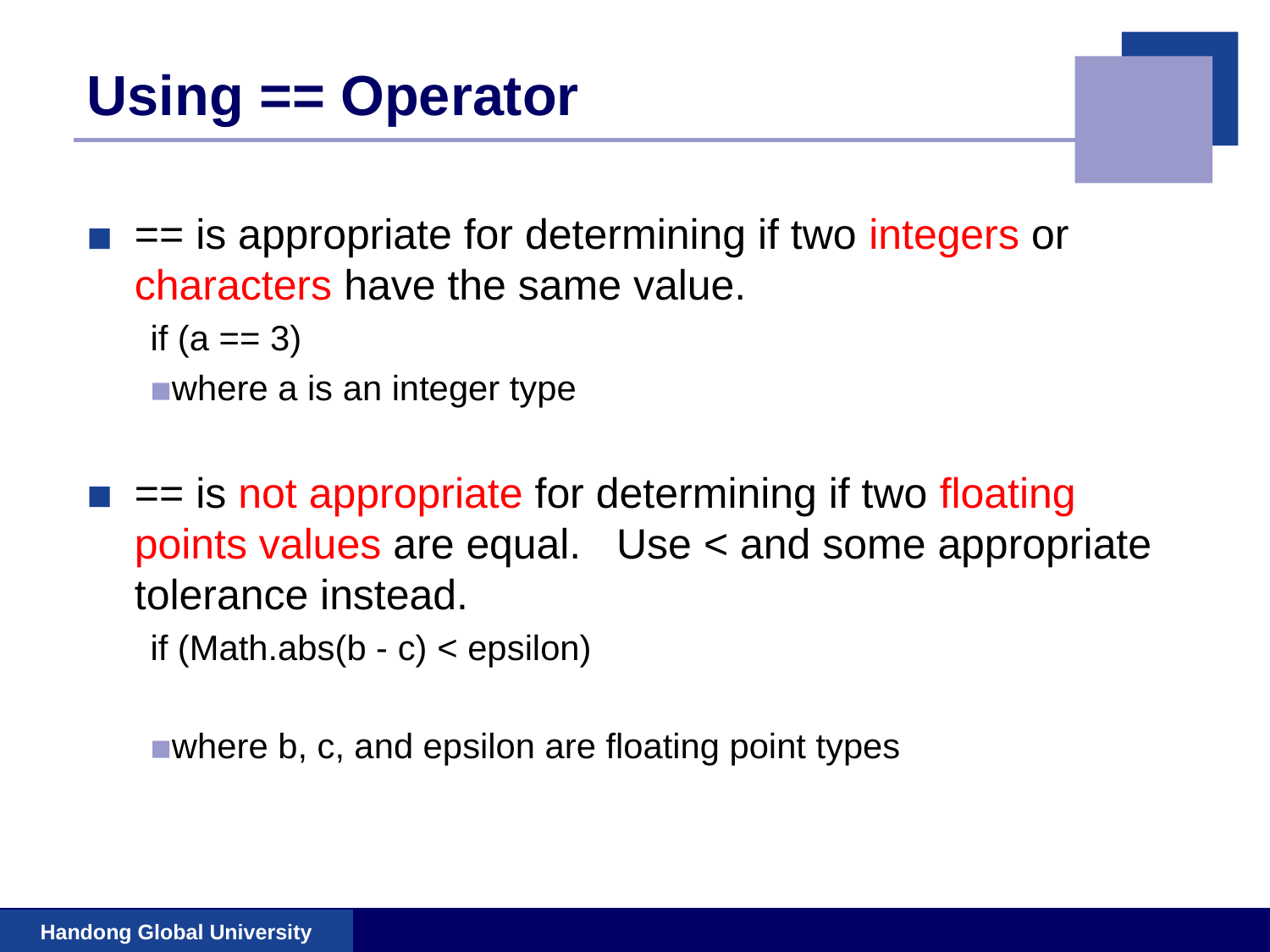

# Using == Operator
== is appropriate for determining if two integers or characters have the same value.
if (a == 3)
where a is an integer type

== is not appropriate for determining if two floating points values are equal.   Use < and some appropriate tolerance instead.
if (Math.abs(b - c) < epsilon)

where b, c, and epsilon are floating point types